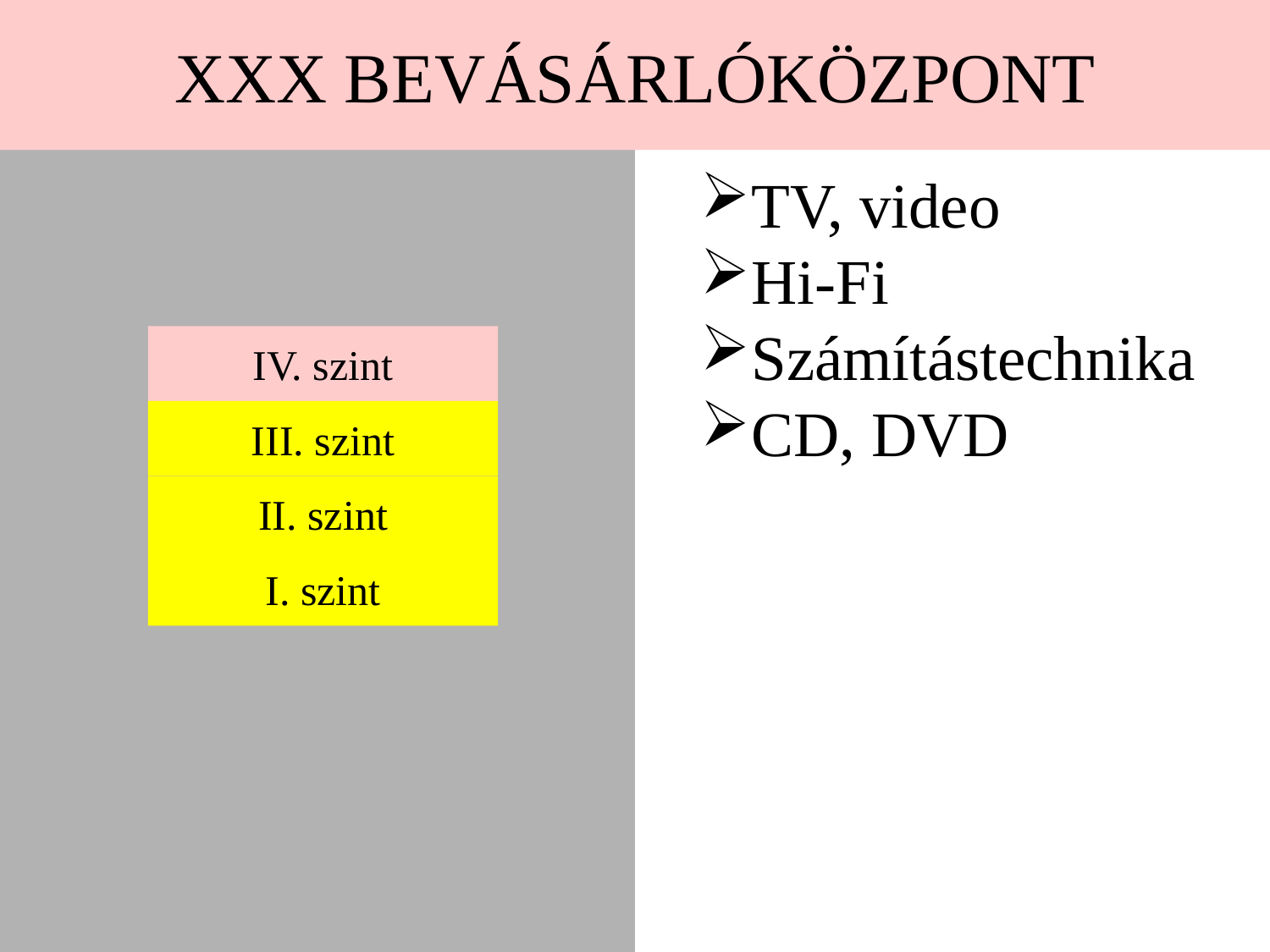

TV, video
Hi-Fi
Számítástechnika
CD, DVD
IV. szint
III. szint
II. szint
I. szint